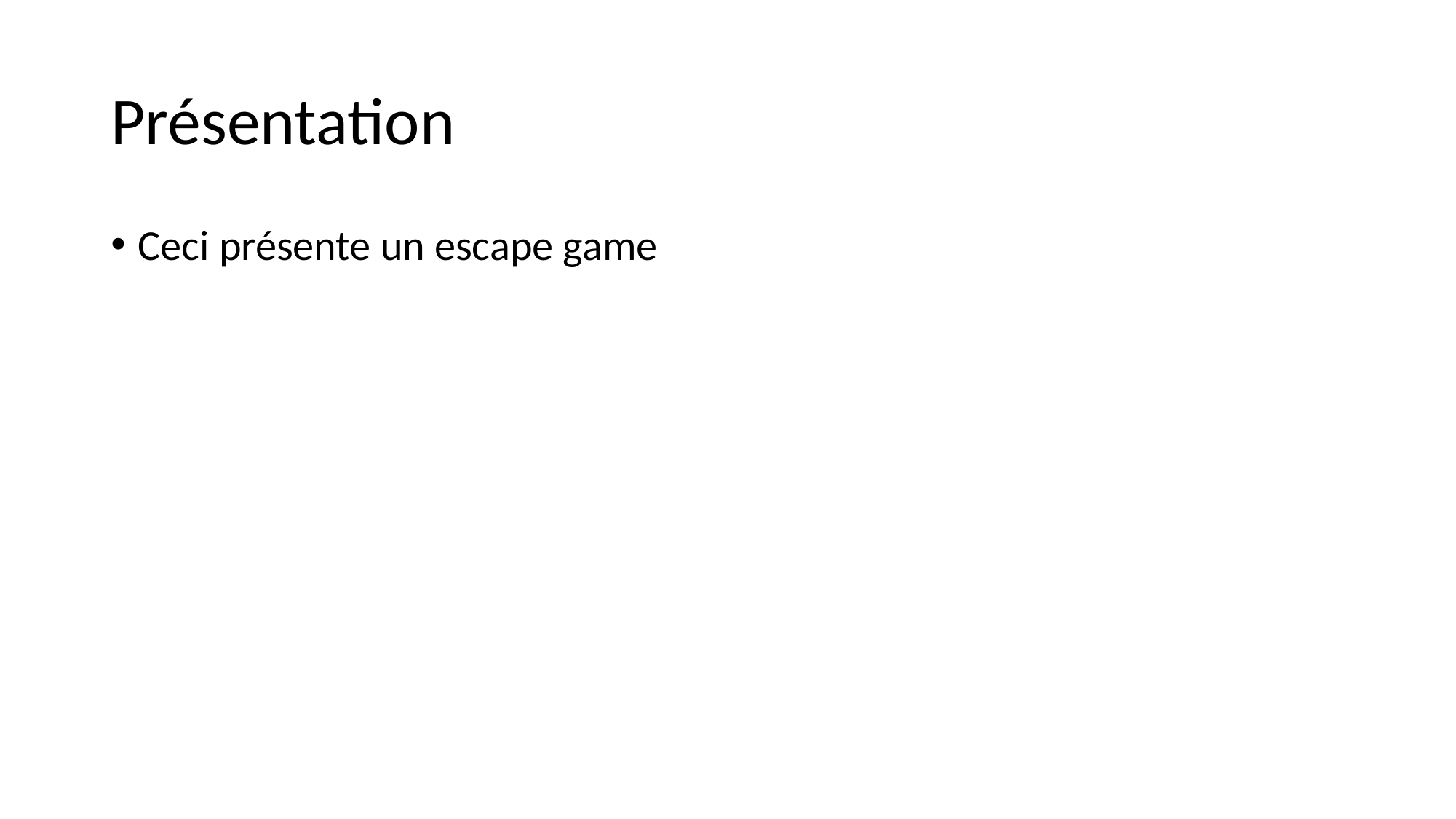

# Présentation
Ceci présente un escape game